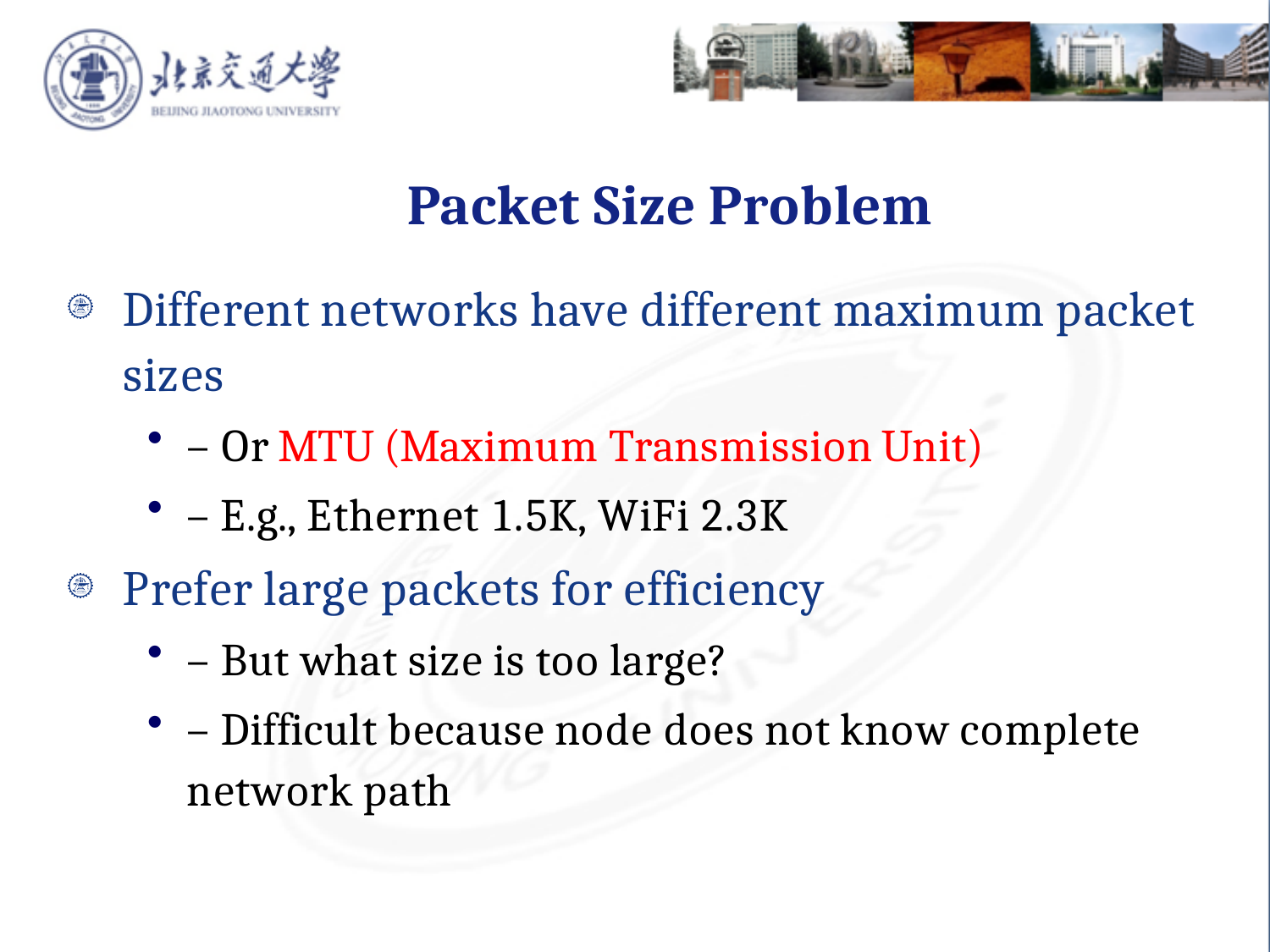

Packet Size Problem
Different networks have different maximum packet sizes
– Or MTU (Maximum Transmission Unit)
– E.g., Ethernet 1.5K, WiFi 2.3K
Prefer large packets for efficiency
– But what size is too large?
– Difficult because node does not know complete network path